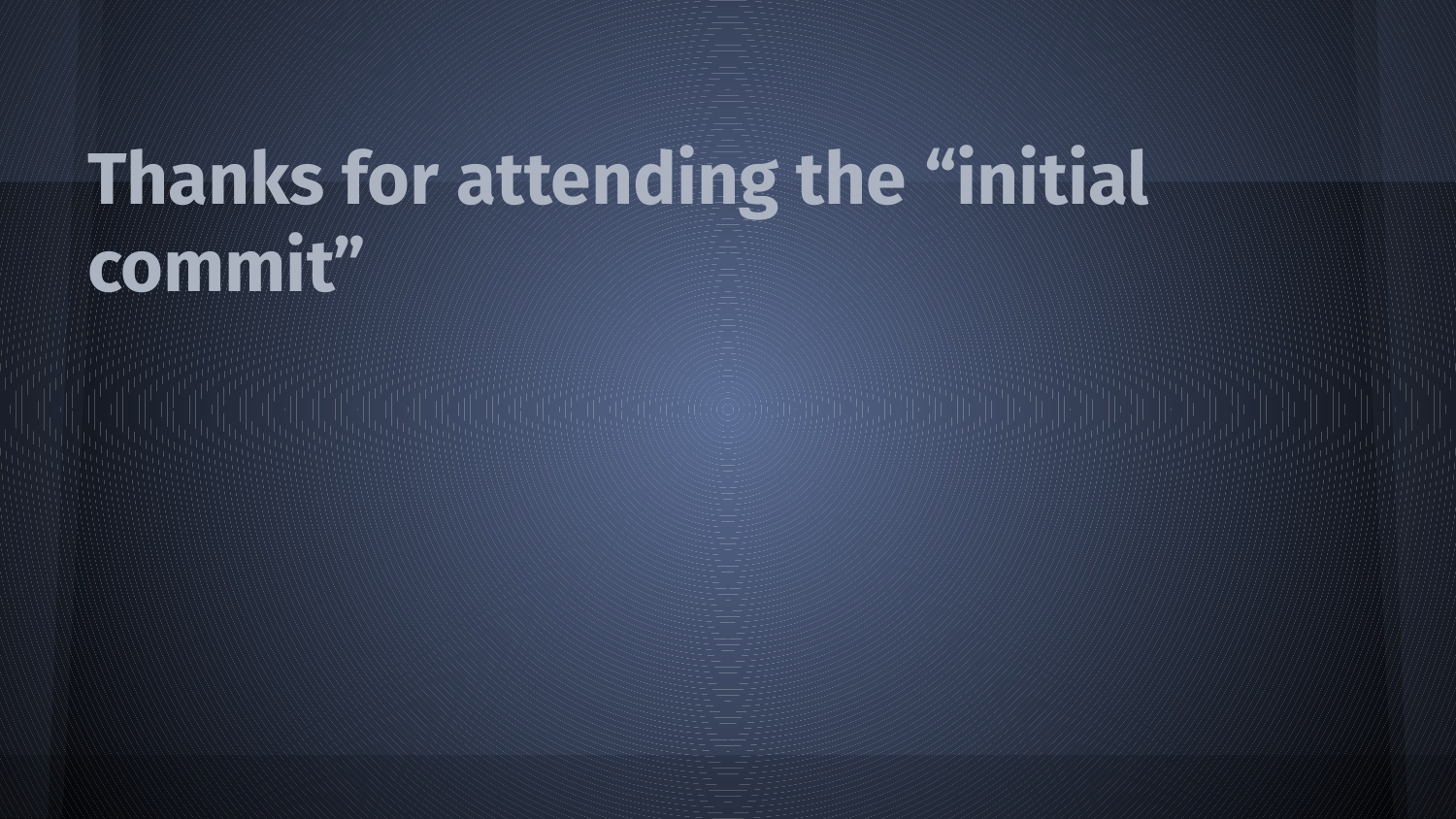

# Thanks for attending the “initial commit”